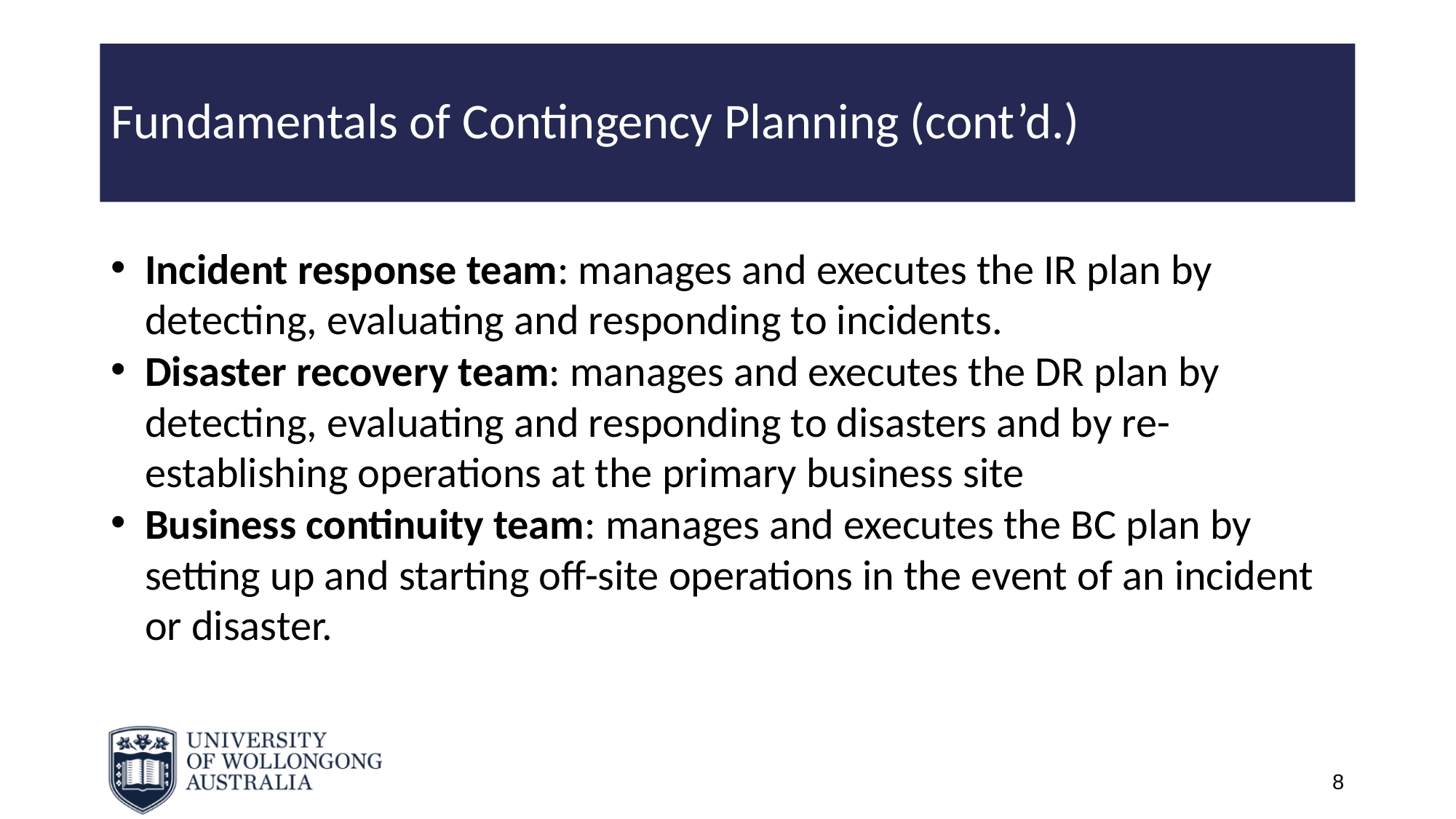

# Fundamentals of Contingency Planning (cont’d.)
Incident response team: manages and executes the IR plan by detecting, evaluating and responding to incidents.
Disaster recovery team: manages and executes the DR plan by detecting, evaluating and responding to disasters and by re-establishing operations at the primary business site
Business continuity team: manages and executes the BC plan by setting up and starting off-site operations in the event of an incident or disaster.
8